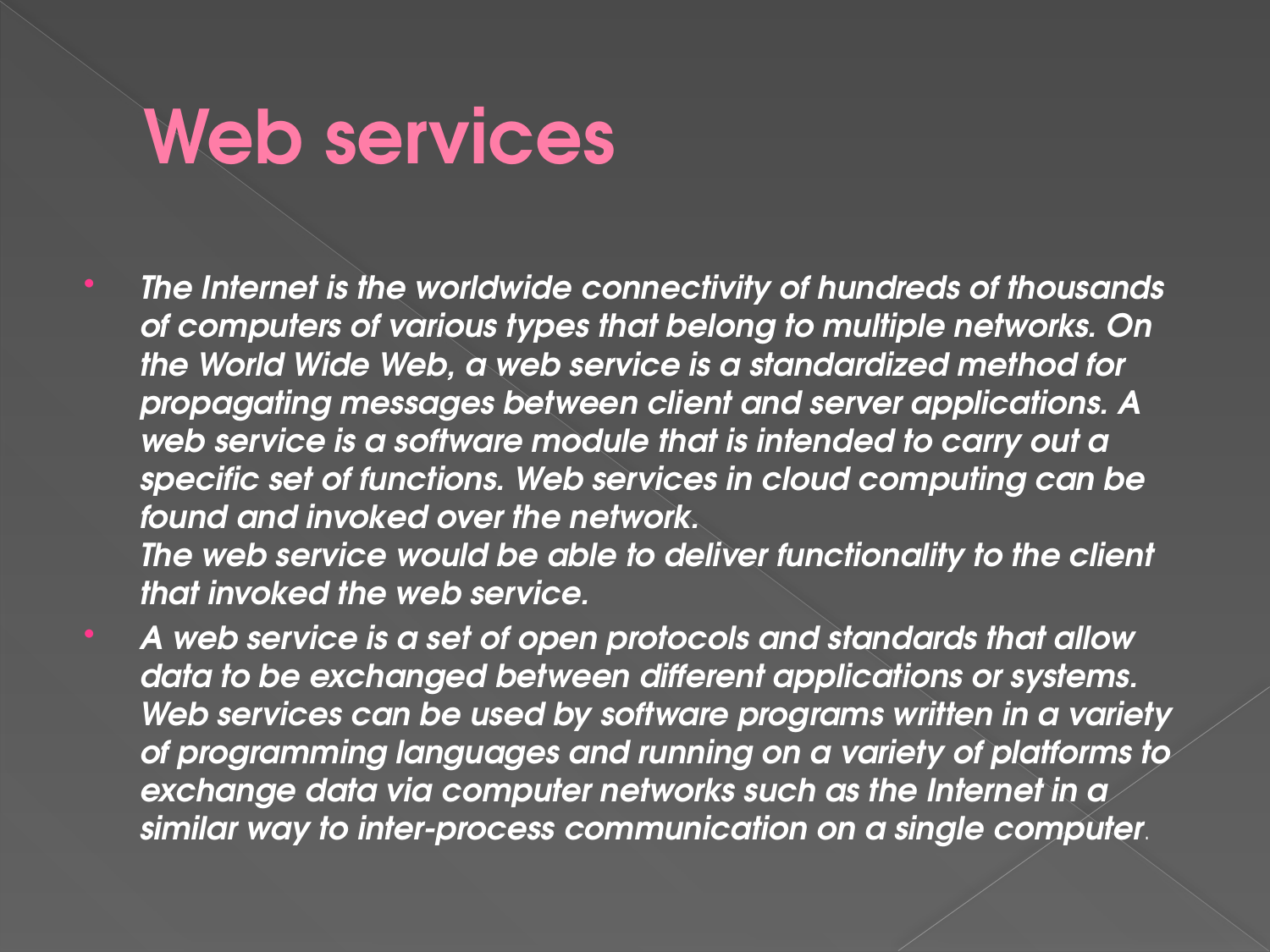

# Web services
The Internet is the worldwide connectivity of hundreds of thousands of computers of various types that belong to multiple networks. On the World Wide Web, a web service is a standardized method for propagating messages between client and server applications. A web service is a software module that is intended to carry out a specific set of functions. Web services in cloud computing can be found and invoked over the network.
The web service would be able to deliver functionality to the client that invoked the web service.
A web service is a set of open protocols and standards that allow data to be exchanged between different applications or systems. Web services can be used by software programs written in a variety of programming languages and running on a variety of platforms to exchange data via computer networks such as the Internet in a similar way to inter-process communication on a single computer.